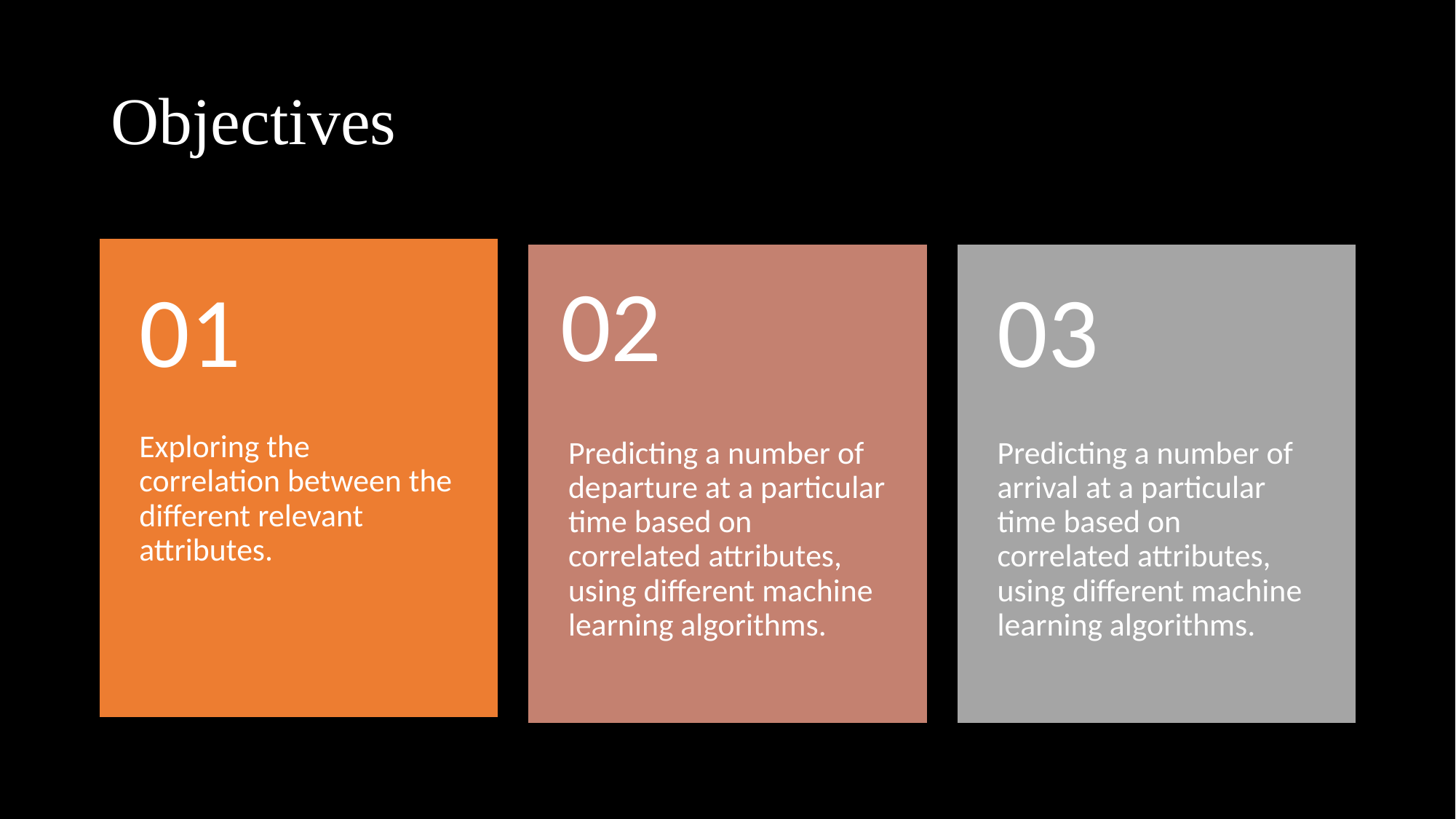

# Objectives
Exploring the correlation between the different relevant attributes.
01
Predicting a number of departure at a particular time based on correlated attributes, using different machine learning algorithms.
02
Predicting a number of arrival at a particular time based on correlated attributes, using different machine learning algorithms.
03
6